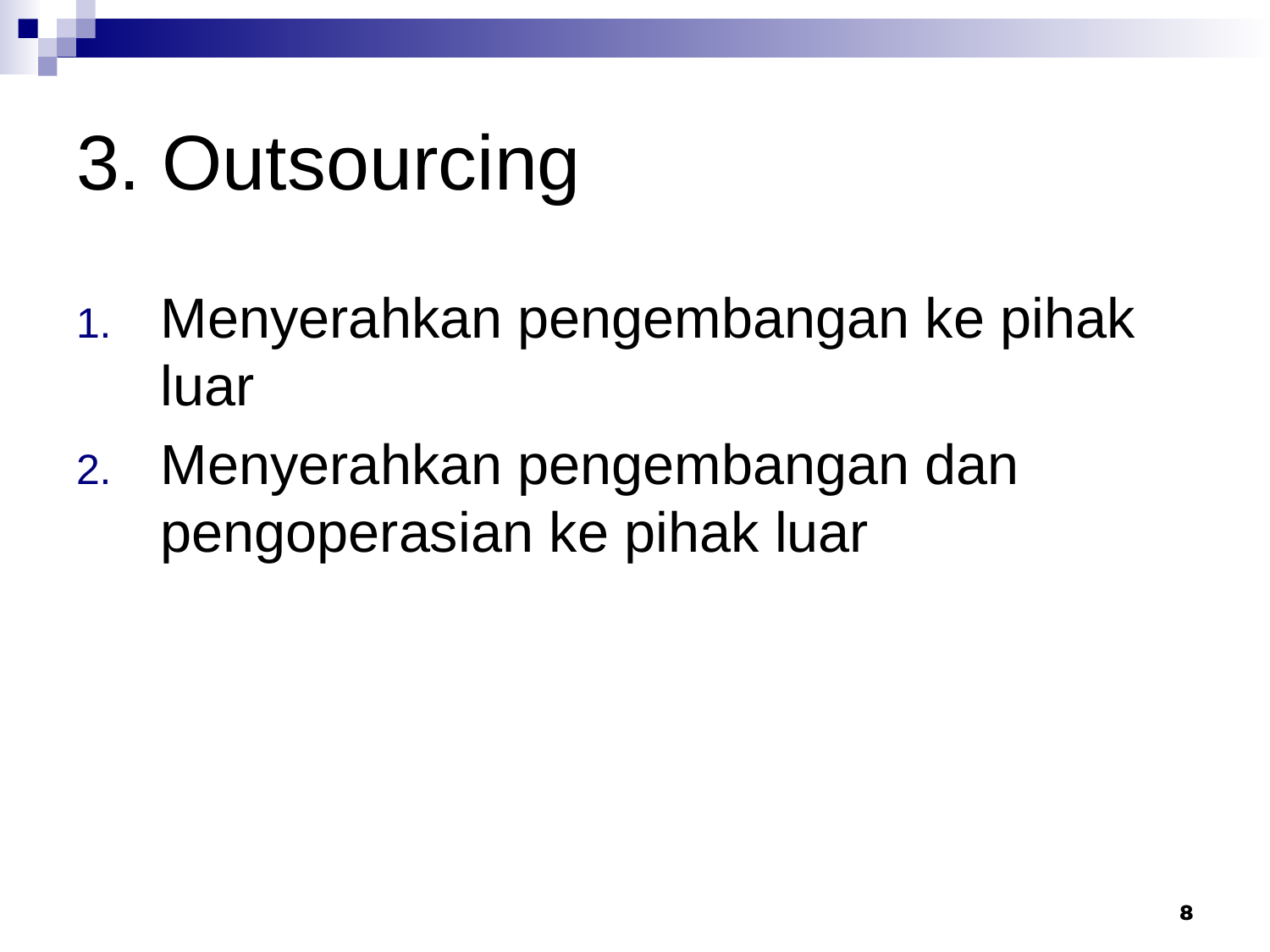

# 3. Outsourcing
Menyerahkan pengembangan ke pihak luar
Menyerahkan pengembangan dan pengoperasian ke pihak luar

8